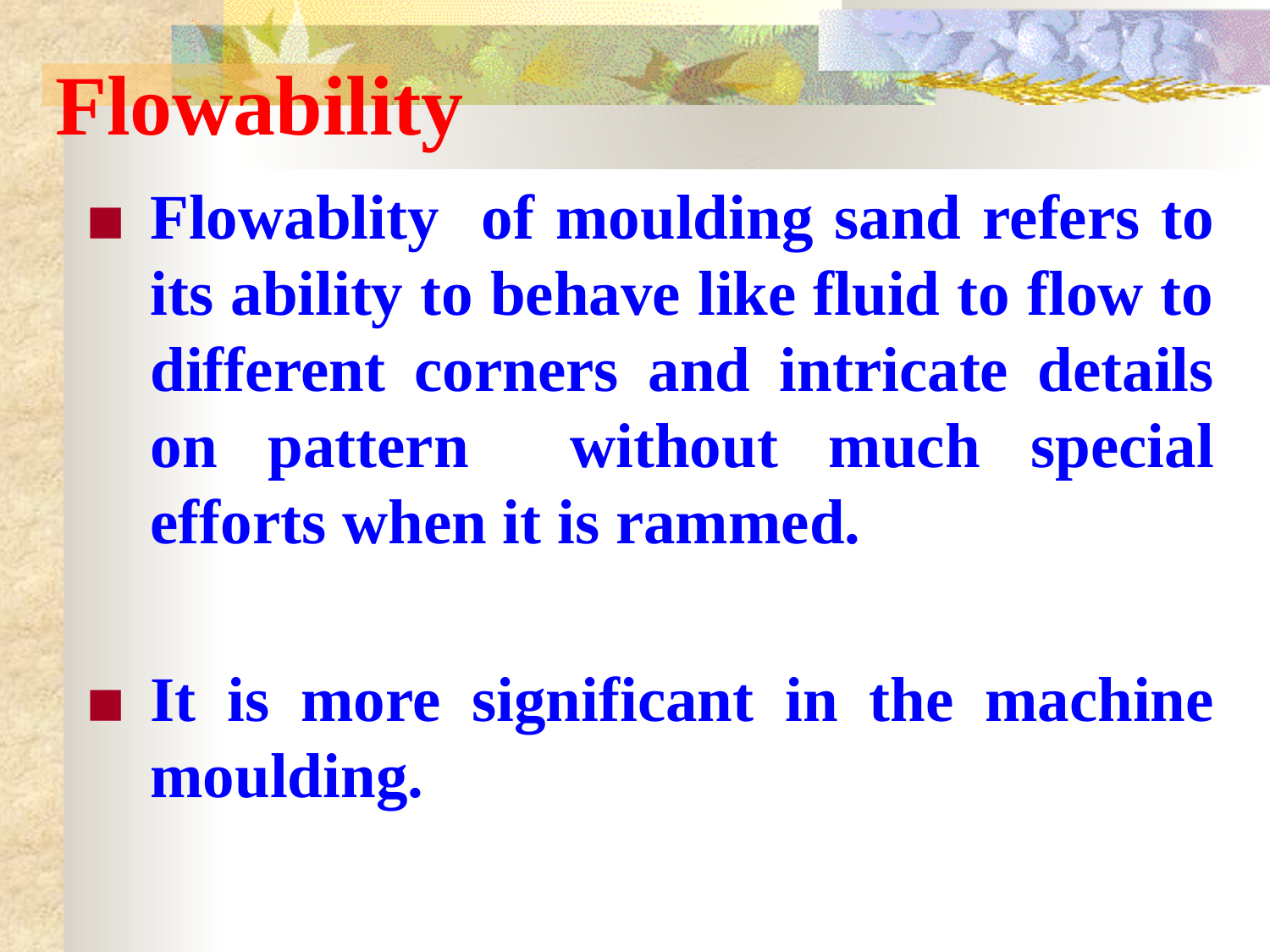

# Flowability
Flowablity  of moulding sand refers to its ability to behave like fluid to flow to different corners and intricate details on pattern  without much special efforts when it is rammed.

It is more significant in the machine moulding.